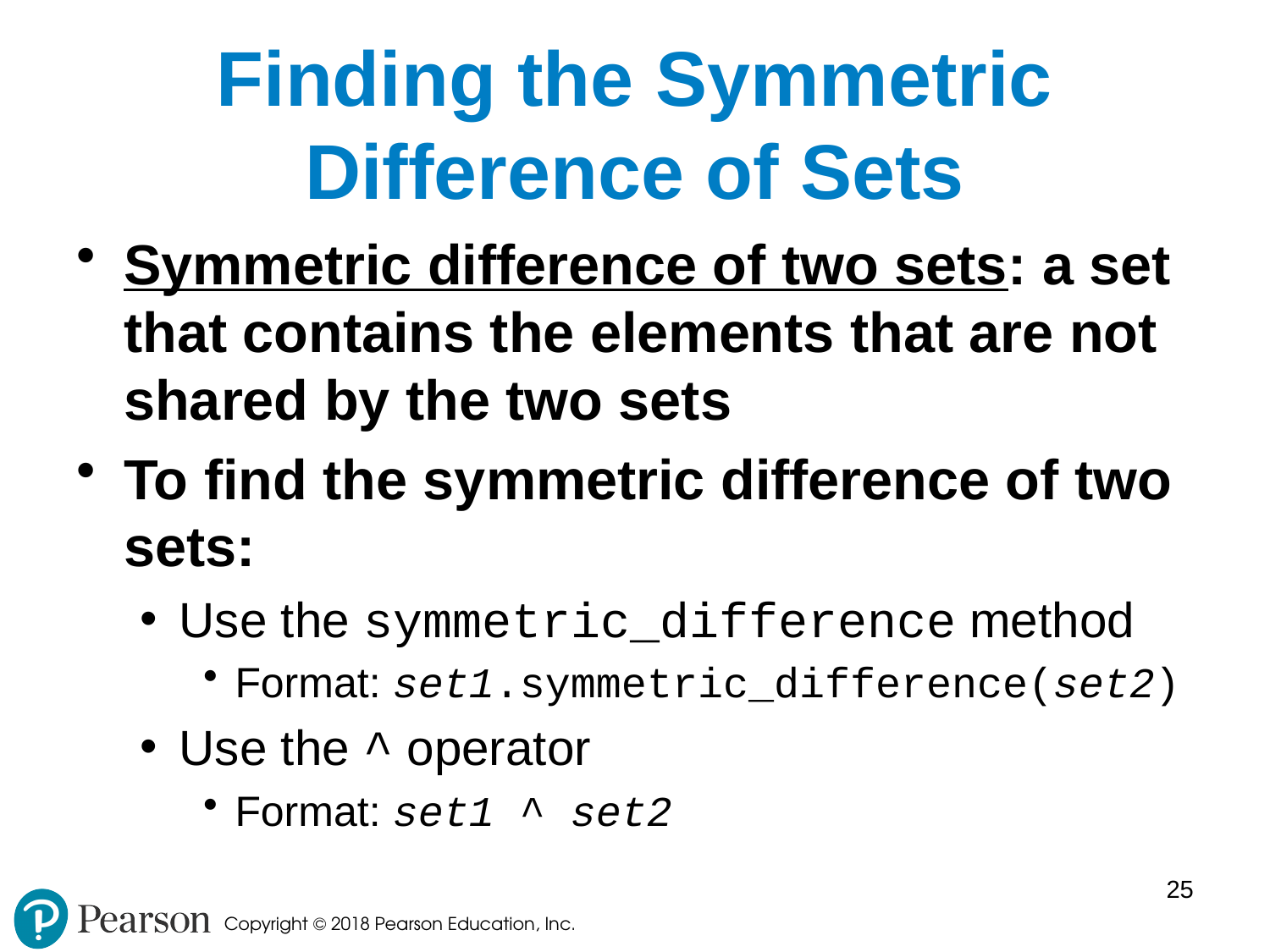

# Finding the Symmetric Difference of Sets
Symmetric difference of two sets: a set that contains the elements that are not shared by the two sets
To find the symmetric difference of two sets:
Use the symmetric_difference method
Format: set1.symmetric_difference(set2)
Use the ^ operator
Format: set1 ^ set2

25